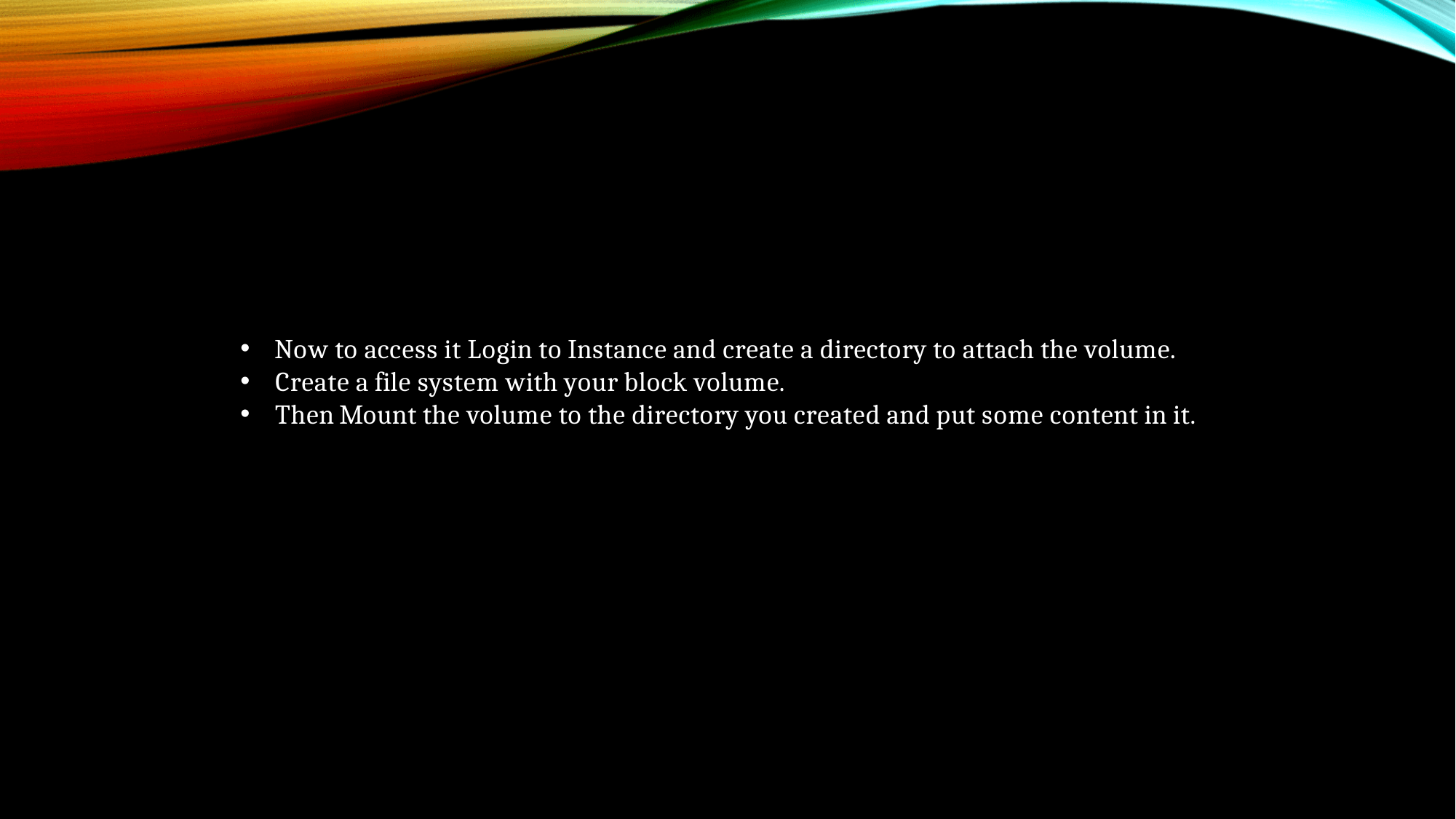

Now to access it Login to Instance and create a directory to attach the volume.
Create a file system with your block volume.
Then Mount the volume to the directory you created and put some content in it.